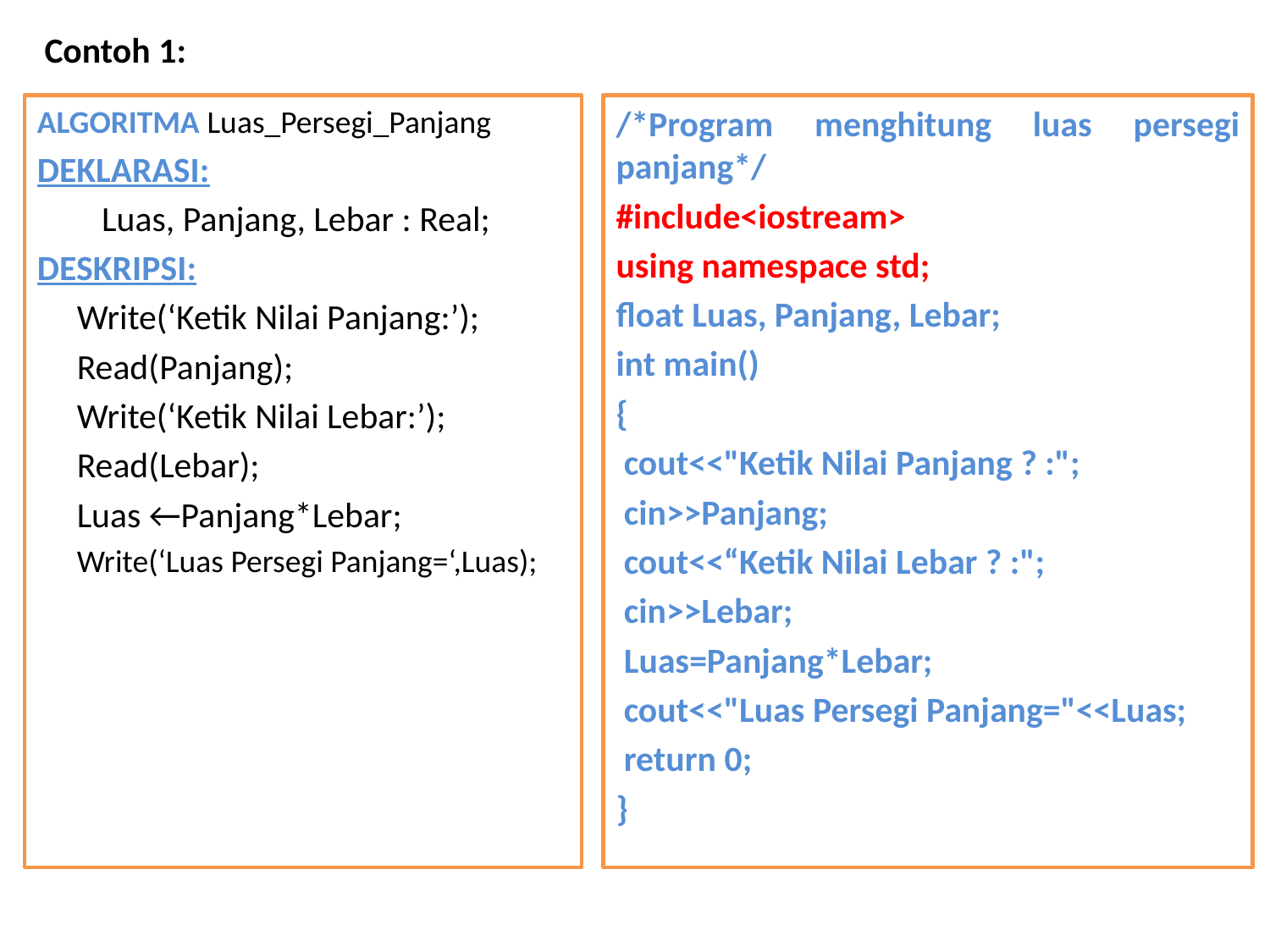

Contoh 1:

ALGORITMA Luas_Persegi_Panjang
DEKLARASI:
	Luas, Panjang, Lebar : Real;
DESKRIPSI:
	Write(‘Ketik Nilai Panjang:’);
	Read(Panjang);
	Write(‘Ketik Nilai Lebar:’);
	Read(Lebar);
	Luas ←Panjang*Lebar;
	Write(‘Luas Persegi Panjang=‘,Luas);
/*Program menghitung luas persegi panjang*/
#include<iostream>
using namespace std;
float Luas, Panjang, Lebar;
int main()
{
 cout<<"Ketik Nilai Panjang ? :";
 cin>>Panjang;
 cout<<“Ketik Nilai Lebar ? :";
 cin>>Lebar;
 Luas=Panjang*Lebar;
 cout<<"Luas Persegi Panjang="<<Luas;
 return 0;
}